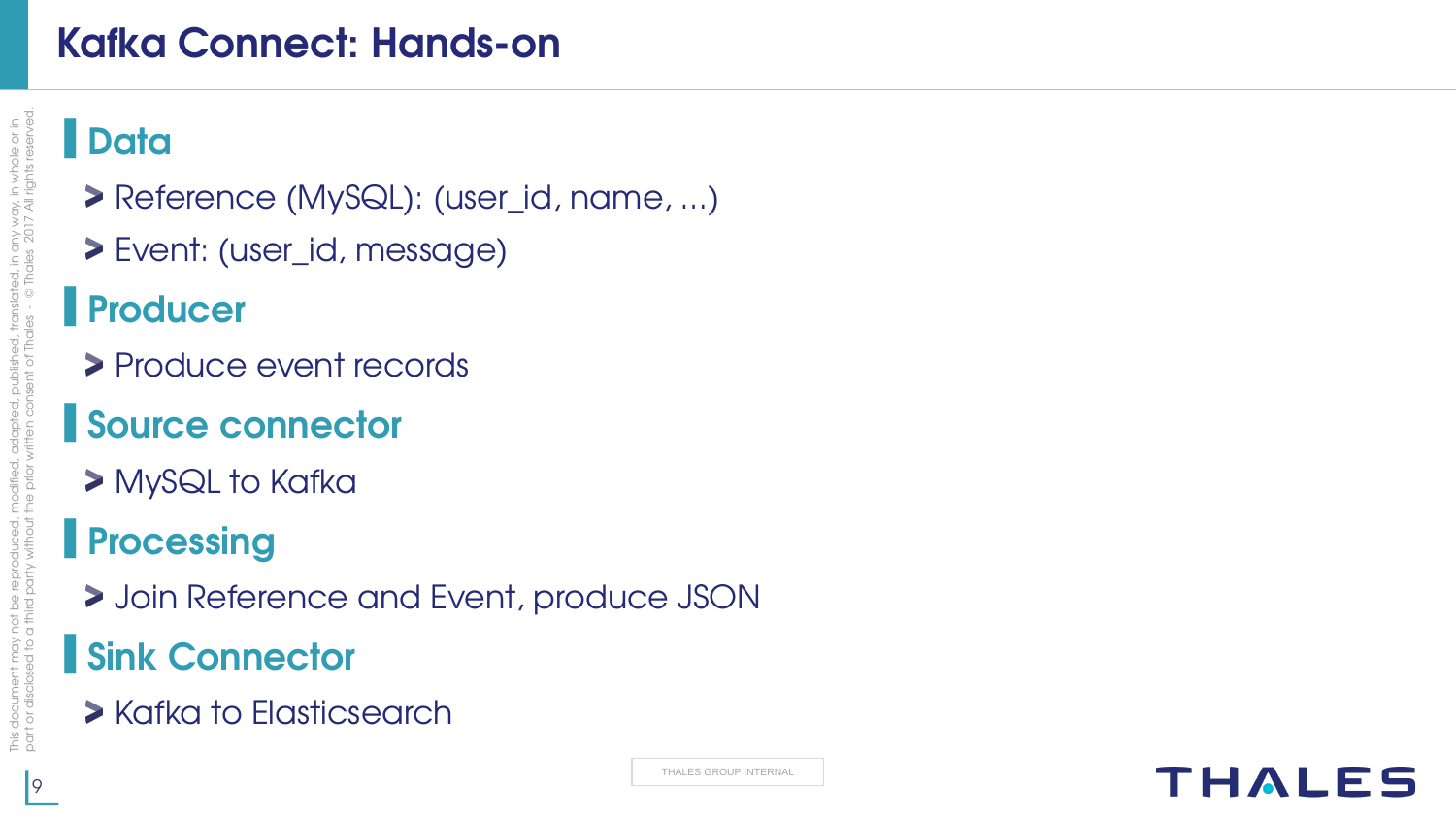

# Kafka Connect: Hands-on
Data
Reference (MySQL): (user_id, name, …)
Event: (user_id, message)
Producer
Produce event records
Source connector
MySQL to Kafka
Processing
Join Reference and Event, produce JSON
Sink Connector
Kafka to Elasticsearch